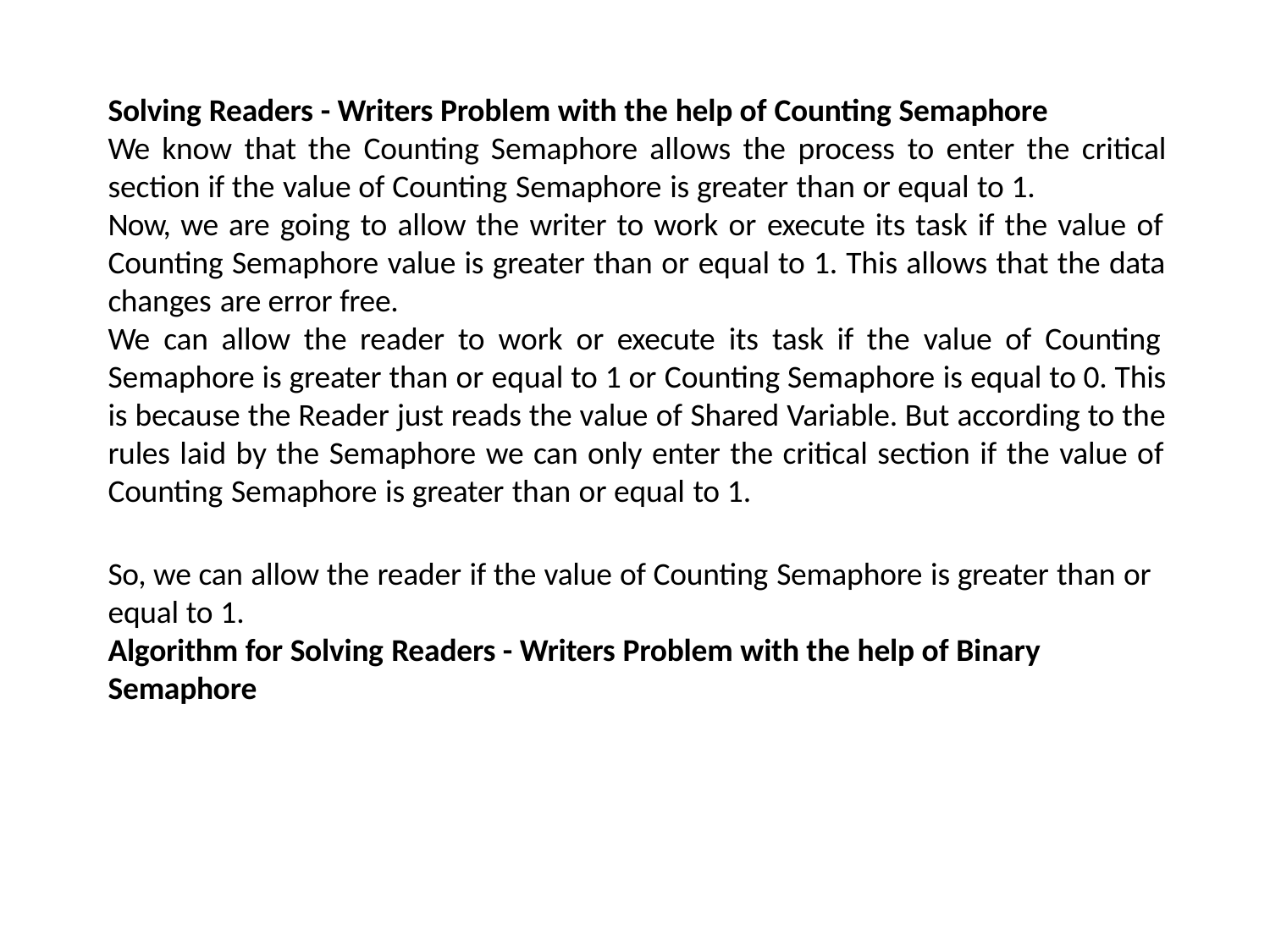

Solving Readers - Writers Problem with the help of Counting Semaphore
We know that the Counting Semaphore allows the process to enter the critical
section if the value of Counting Semaphore is greater than or equal to 1.
Now, we are going to allow the writer to work or execute its task if the value of  Counting Semaphore value is greater than or equal to 1. This allows that the data  changes are error free.
We can allow the reader to work or execute its task if the value of Counting  Semaphore is greater than or equal to 1 or Counting Semaphore is equal to 0. This  is because the Reader just reads the value of Shared Variable. But according to the  rules laid by the Semaphore we can only enter the critical section if the value of  Counting Semaphore is greater than or equal to 1.

So, we can allow the reader if the value of Counting Semaphore is greater than or
equal to 1.
Algorithm for Solving Readers - Writers Problem with the help of Binary
Semaphore